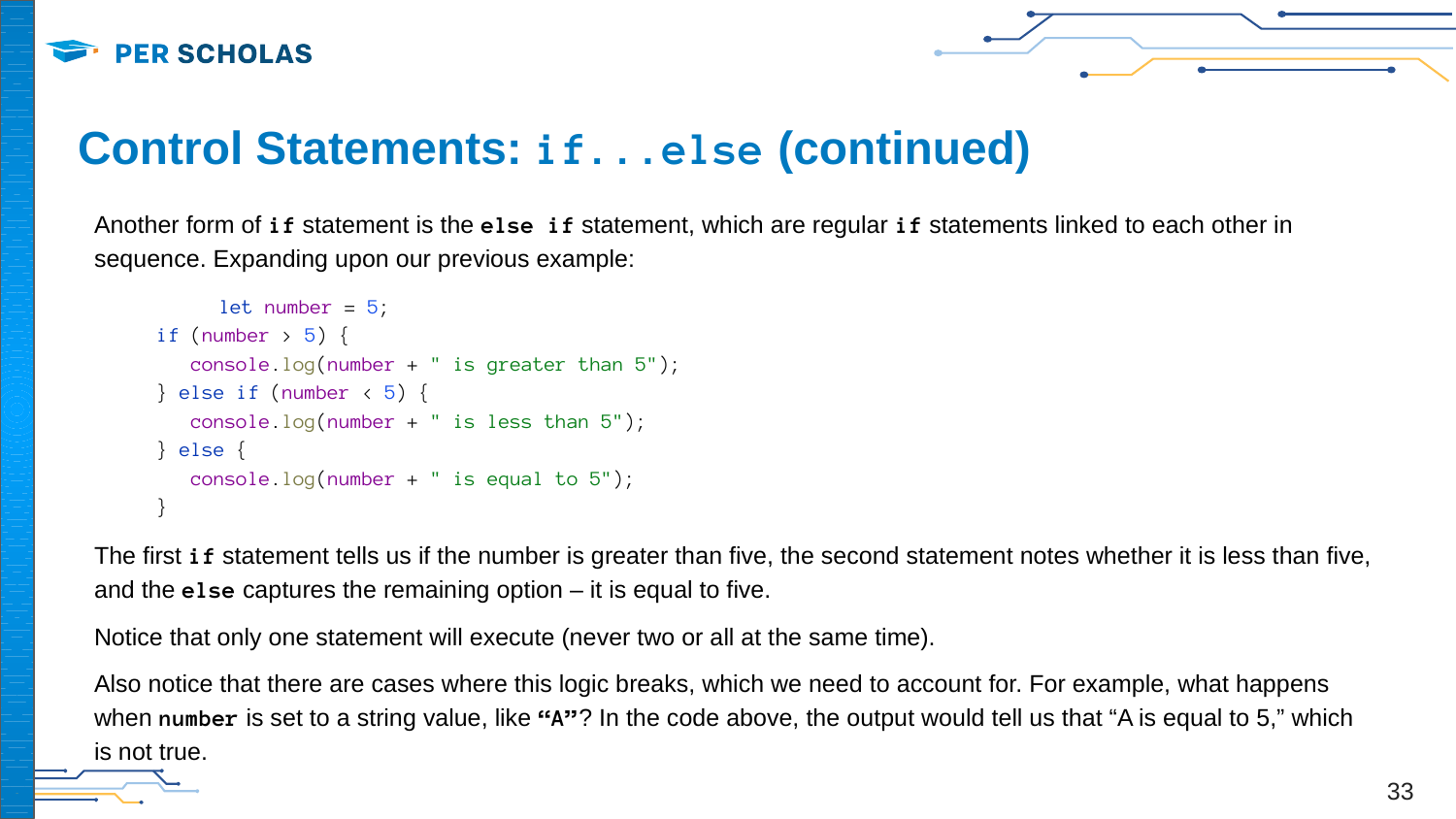

# Control Statements: if...else (continued)
Another form of if statement is the else if statement, which are regular if statements linked to each other in sequence. Expanding upon our previous example:
	let number = 5;
if (number > 5) {
   console.log(number + " is greater than 5");
} else if (number < 5) {
   console.log(number + " is less than 5");
} else {
   console.log(number + " is equal to 5");
}
The first if statement tells us if the number is greater than five, the second statement notes whether it is less than five, and the else captures the remaining option – it is equal to five.
Notice that only one statement will execute (never two or all at the same time).
Also notice that there are cases where this logic breaks, which we need to account for. For example, what happens when number is set to a string value, like “A”? In the code above, the output would tell us that “A is equal to 5,” which is not true.
33